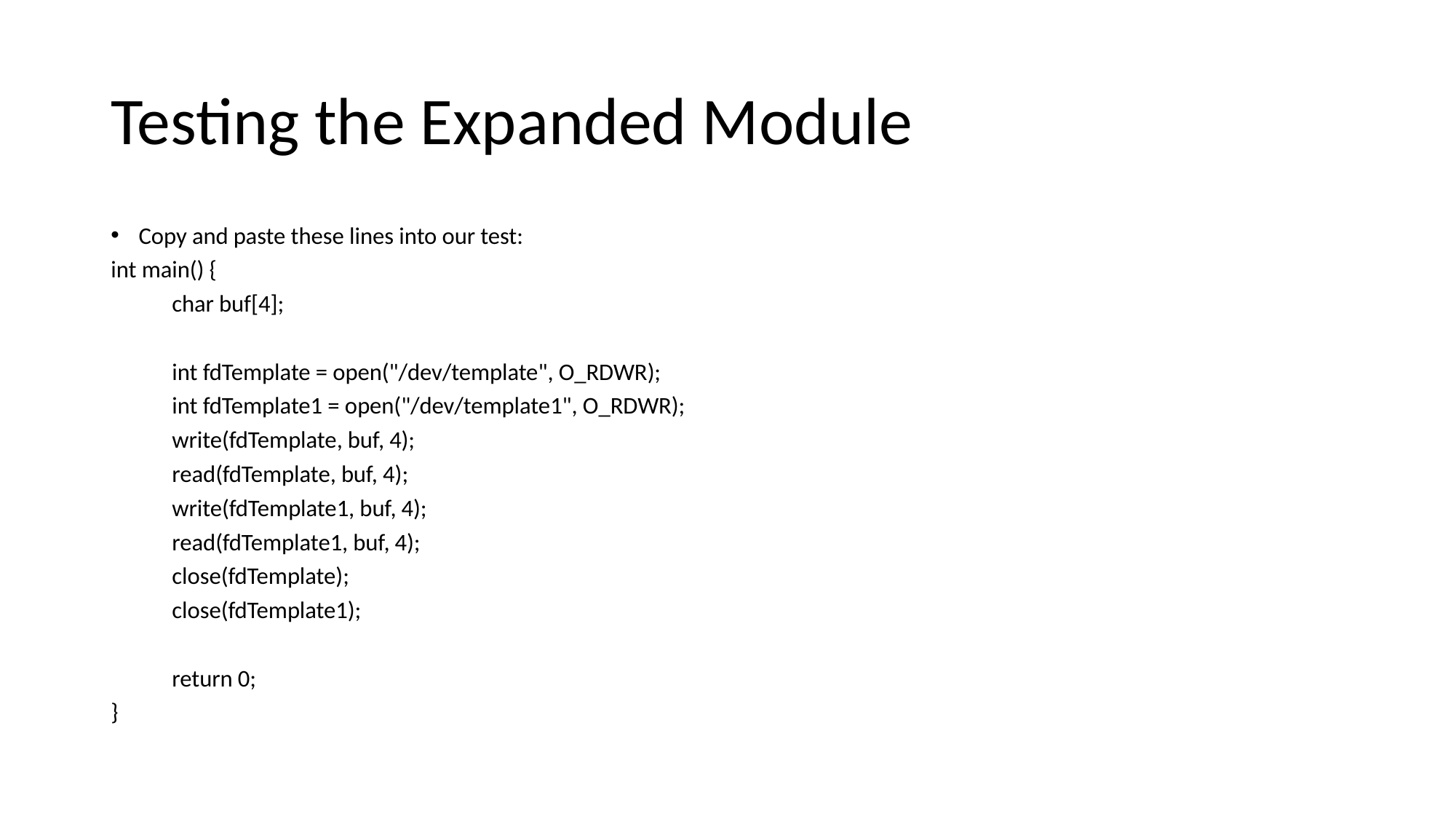

# Testing the Expanded Module
Copy and paste these lines into our test:
int main() {
	char buf[4];

	int fdTemplate = open("/dev/template", O_RDWR);
	int fdTemplate1 = open("/dev/template1", O_RDWR);
	write(fdTemplate, buf, 4);
	read(fdTemplate, buf, 4);
	write(fdTemplate1, buf, 4);
	read(fdTemplate1, buf, 4);
	close(fdTemplate);
	close(fdTemplate1);

	return 0;
}